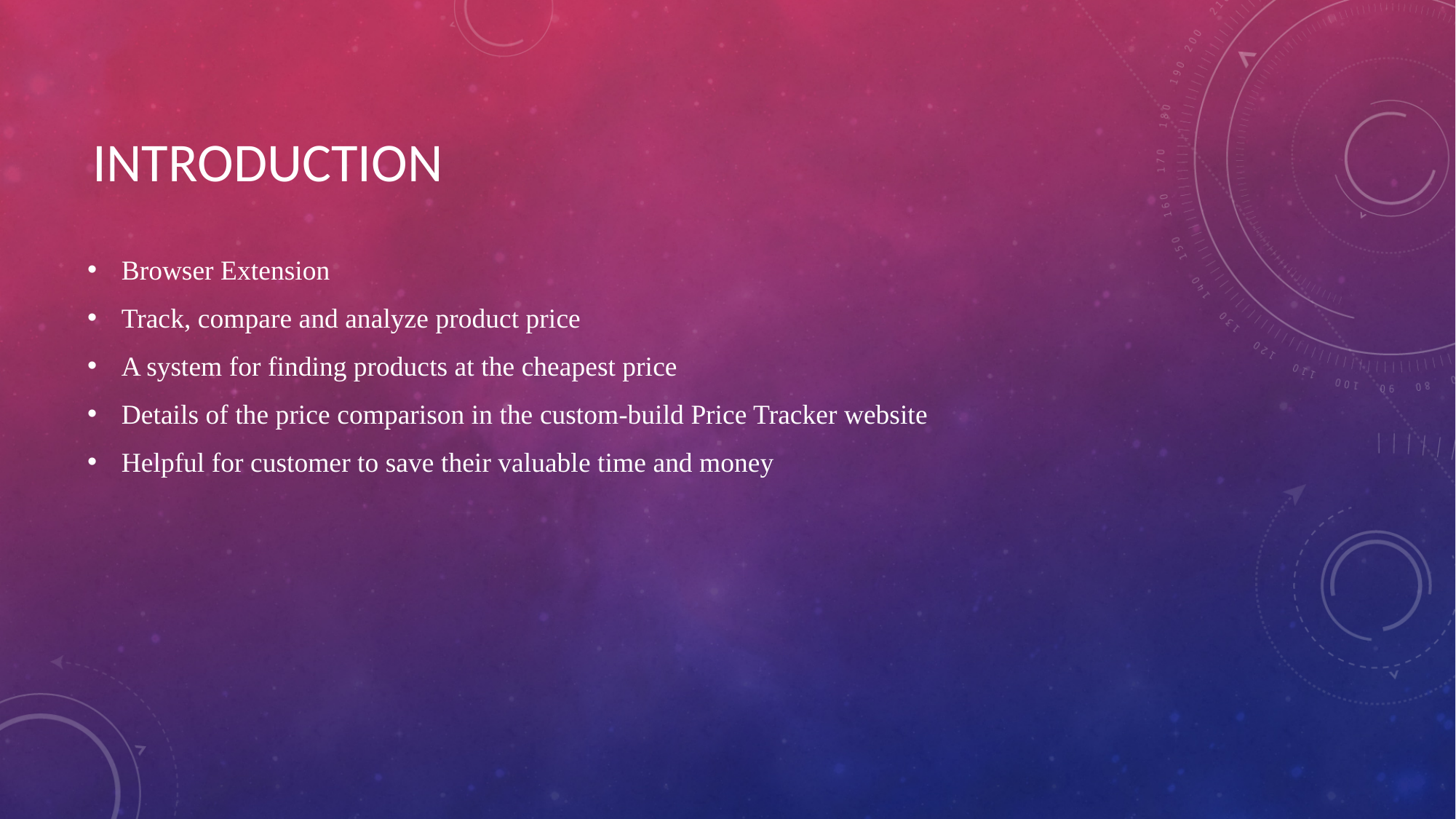

# INTRODUCTION
Browser Extension
Track, compare and analyze product price
A system for finding products at the cheapest price
Details of the price comparison in the custom-build Price Tracker website
Helpful for customer to save their valuable time and money